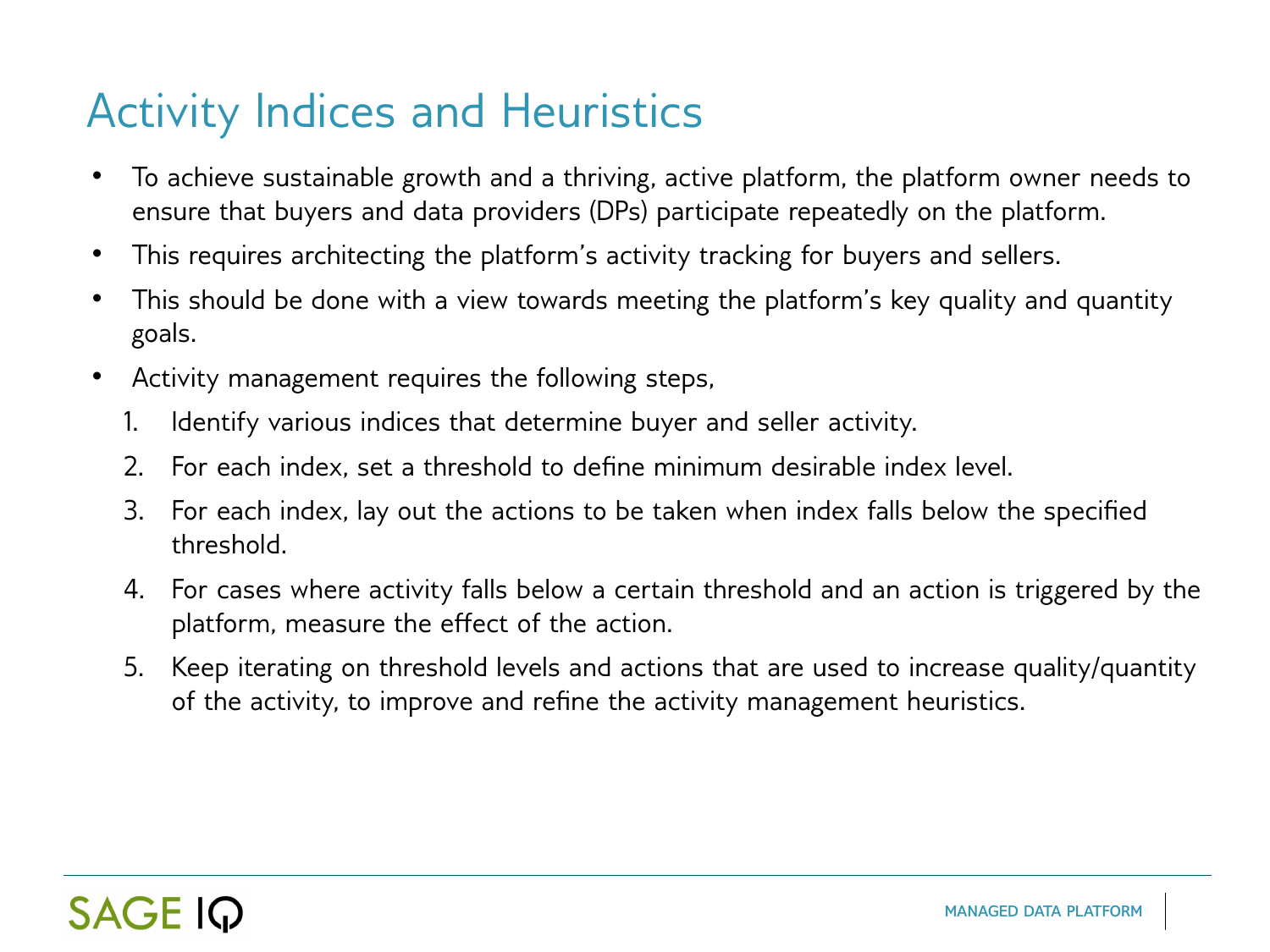

Activity Indices and Heuristics
To achieve sustainable growth and a thriving, active platform, the platform owner needs to ensure that buyers and data providers (DPs) participate repeatedly on the platform.
This requires architecting the platform’s activity tracking for buyers and sellers.
This should be done with a view towards meeting the platform’s key quality and quantity goals.
Activity management requires the following steps,
Identify various indices that determine buyer and seller activity.
For each index, set a threshold to define minimum desirable index level.
For each index, lay out the actions to be taken when index falls below the specified threshold.
For cases where activity falls below a certain threshold and an action is triggered by the platform, measure the effect of the action.
Keep iterating on threshold levels and actions that are used to increase quality/quantity of the activity, to improve and refine the activity management heuristics.
30